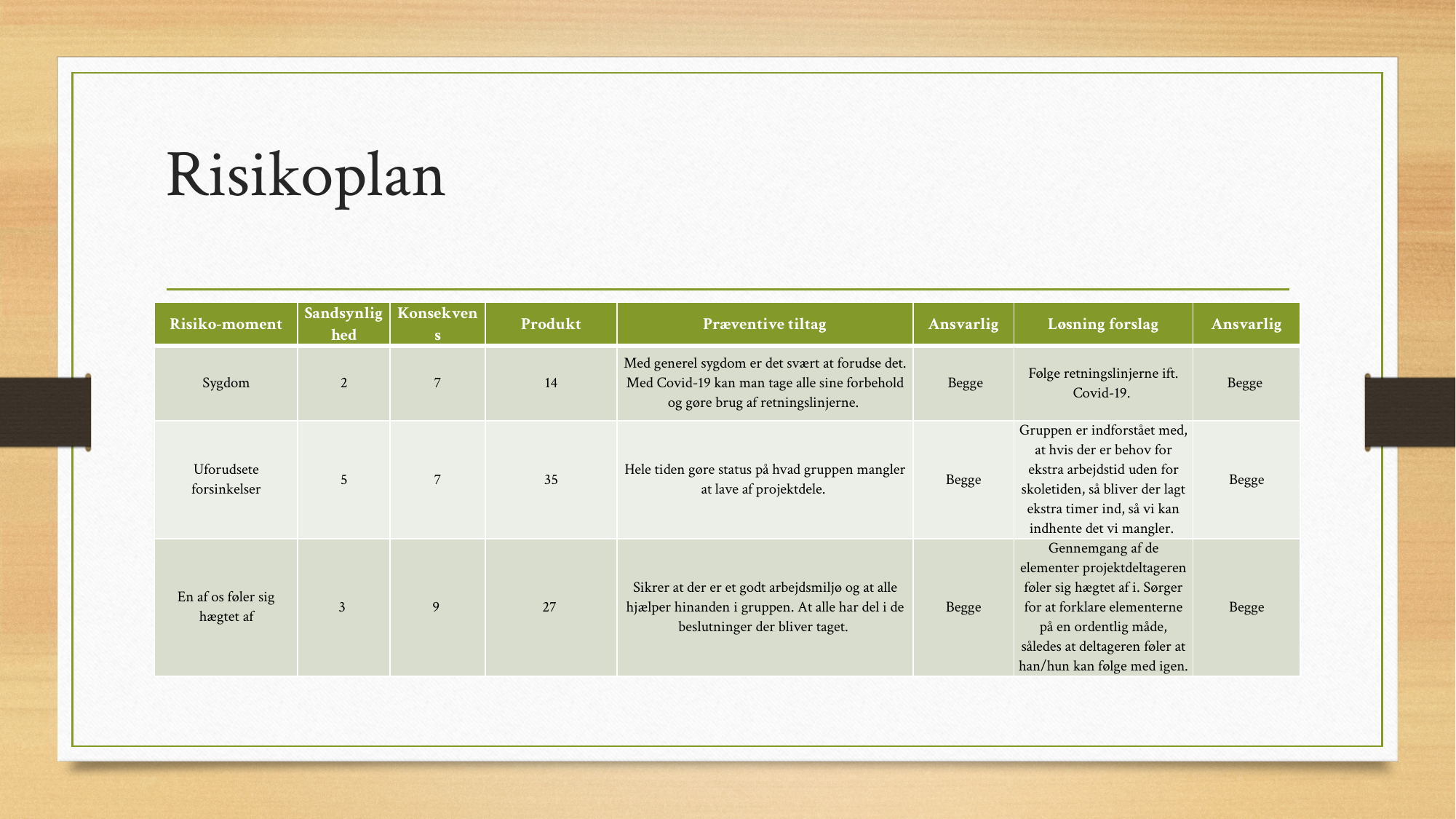

# Risikoplan
| Risiko-moment | Sandsynlighed | Konsekvens | Produkt | Præventive tiltag | Ansvarlig | Løsning forslag | Ansvarlig |
| --- | --- | --- | --- | --- | --- | --- | --- |
| Sygdom | 2 | 7 | 14 | Med generel sygdom er det svært at forudse det. Med Covid-19 kan man tage alle sine forbehold og gøre brug af retningslinjerne. | Begge | Følge retningslinjerne ift. Covid-19. | Begge |
| Uforudsete forsinkelser | 5 | 7 | 35 | Hele tiden gøre status på hvad gruppen mangler at lave af projektdele. | Begge | Gruppen er indforstået med, at hvis der er behov for ekstra arbejdstid uden for skoletiden, så bliver der lagt ekstra timer ind, så vi kan indhente det vi mangler. | Begge |
| En af os føler sig hægtet af | 3 | 9 | 27 | Sikrer at der er et godt arbejdsmiljø og at alle hjælper hinanden i gruppen. At alle har del i de beslutninger der bliver taget. | Begge | Gennemgang af de elementer projektdeltageren føler sig hægtet af i. Sørger for at forklare elementerne på en ordentlig måde, således at deltageren føler at han/hun kan følge med igen. | Begge |